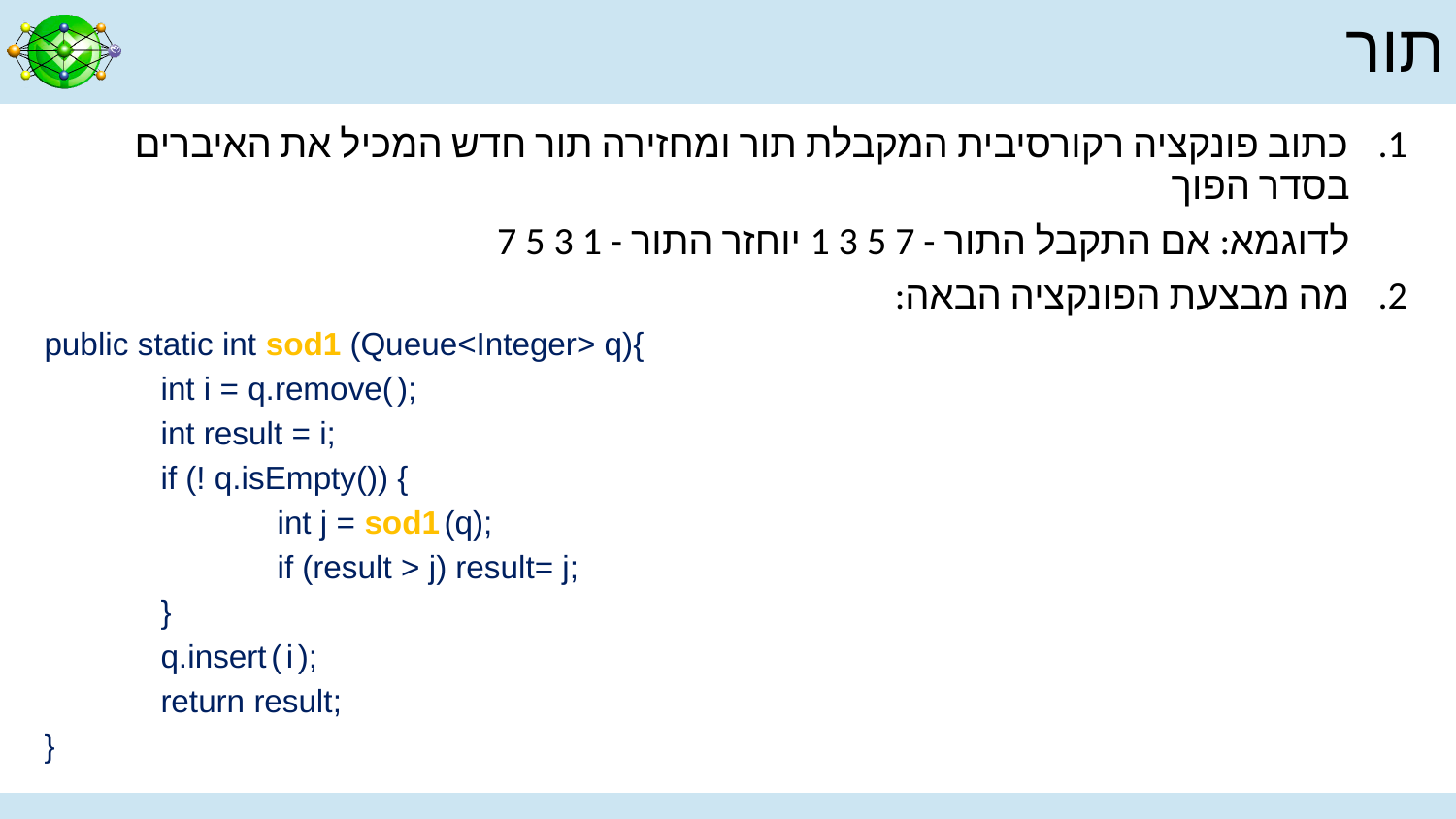

# תור
כתוב פונקציה רקורסיבית המקבלת תור ומחזירה תור חדש המכיל את האיברים בסדר הפוך
לדוגמא: אם התקבל התור - 7 5 3 1 יוחזר התור - 1 3 5 7
מה מבצעת הפונקציה הבאה:
public static int sod1 (Queue<Integer> q){
  	int i = q.remove( );
  	int result = i;
  	if (! q.isEmpty()) {
  		int j = sod1 (q);
  		if (result > j) result= j;
  	}
  	q.insert ( i );
  	return result;
}